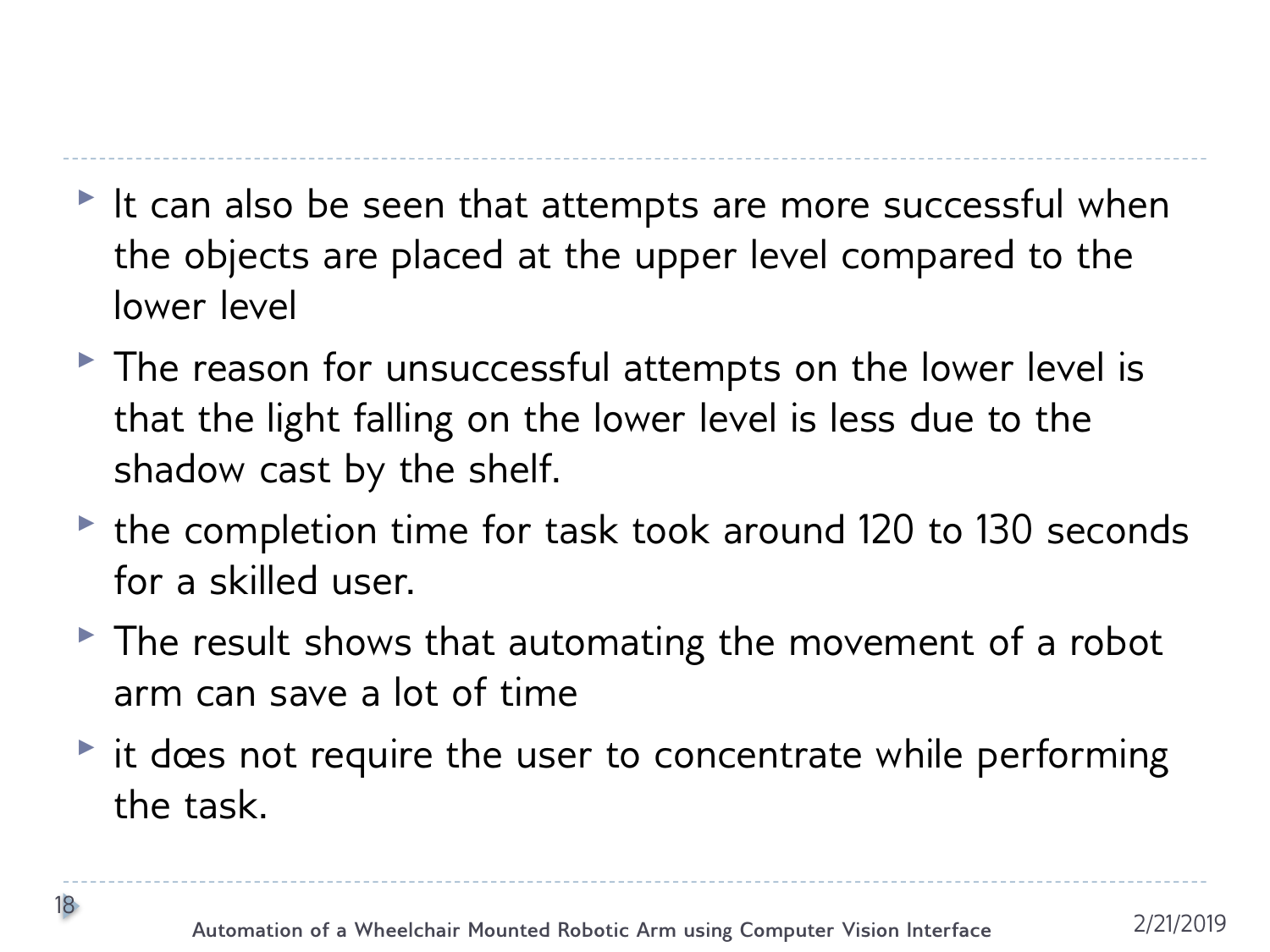

#
It can also be seen that attempts are more successful when the objects are placed at the upper level compared to the lower level
The reason for unsuccessful attempts on the lower level is that the light falling on the lower level is less due to the shadow cast by the shelf.
the completion time for task took around 120 to 130 seconds for a skilled user.
The result shows that automating the movement of a robot arm can save a lot of time
it does not require the user to concentrate while performing the task.
18
2/21/2019
Automation of a Wheelchair Mounted Robotic Arm using Computer Vision Interface